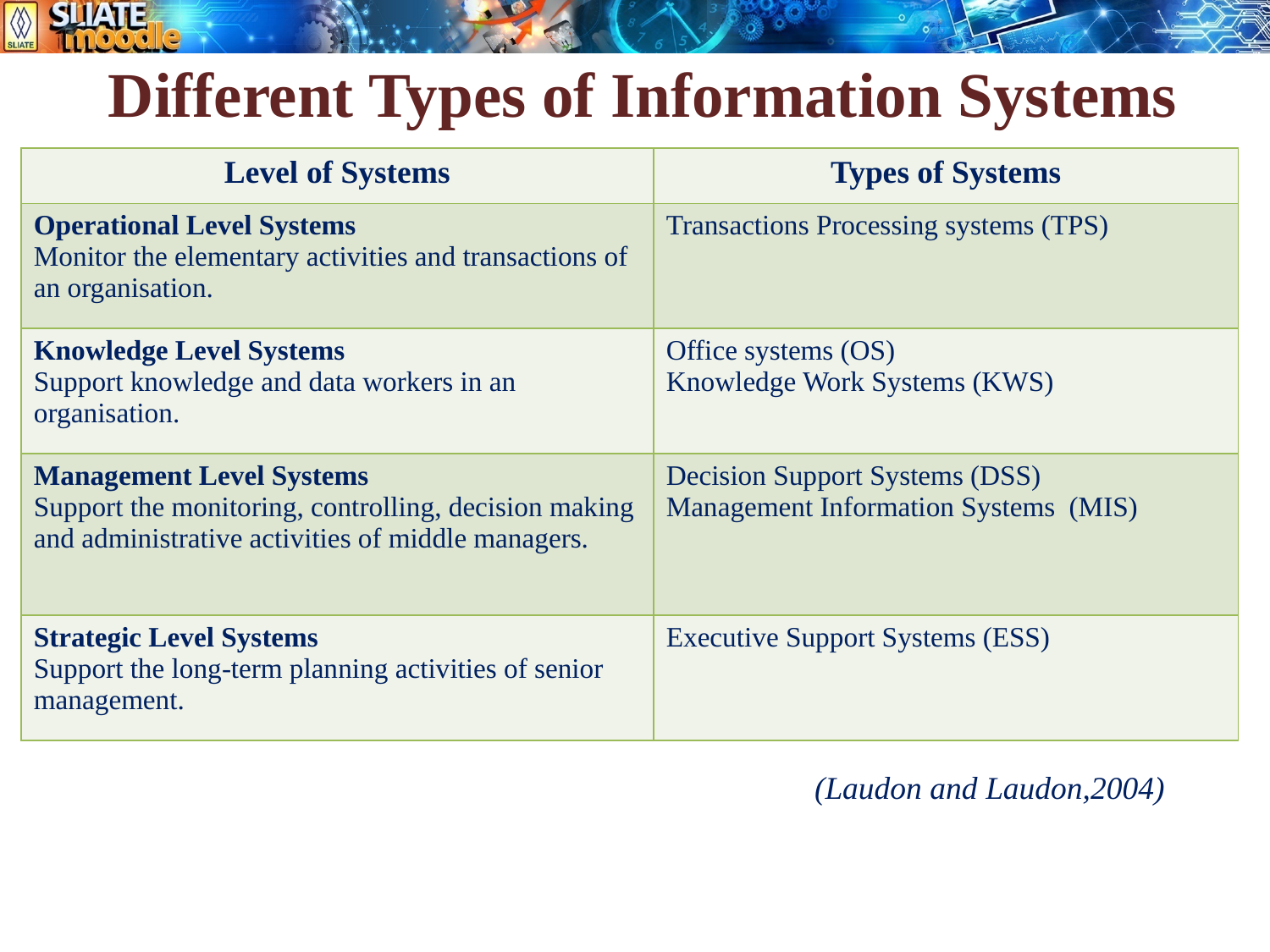

# Different Types of Information Systems
| Level of Systems | Types of Systems |
| --- | --- |
| Operational Level Systems Monitor the elementary activities and transactions of an organisation. | Transactions Processing systems (TPS) |
| Knowledge Level Systems Support knowledge and data workers in an organisation. | Office systems (OS) Knowledge Work Systems (KWS) |
| Management Level Systems Support the monitoring, controlling, decision making and administrative activities of middle managers. | Decision Support Systems (DSS) Management Information Systems (MIS) |
| Strategic Level Systems Support the long-term planning activities of senior management. | Executive Support Systems (ESS) |
(Laudon and Laudon,2004)